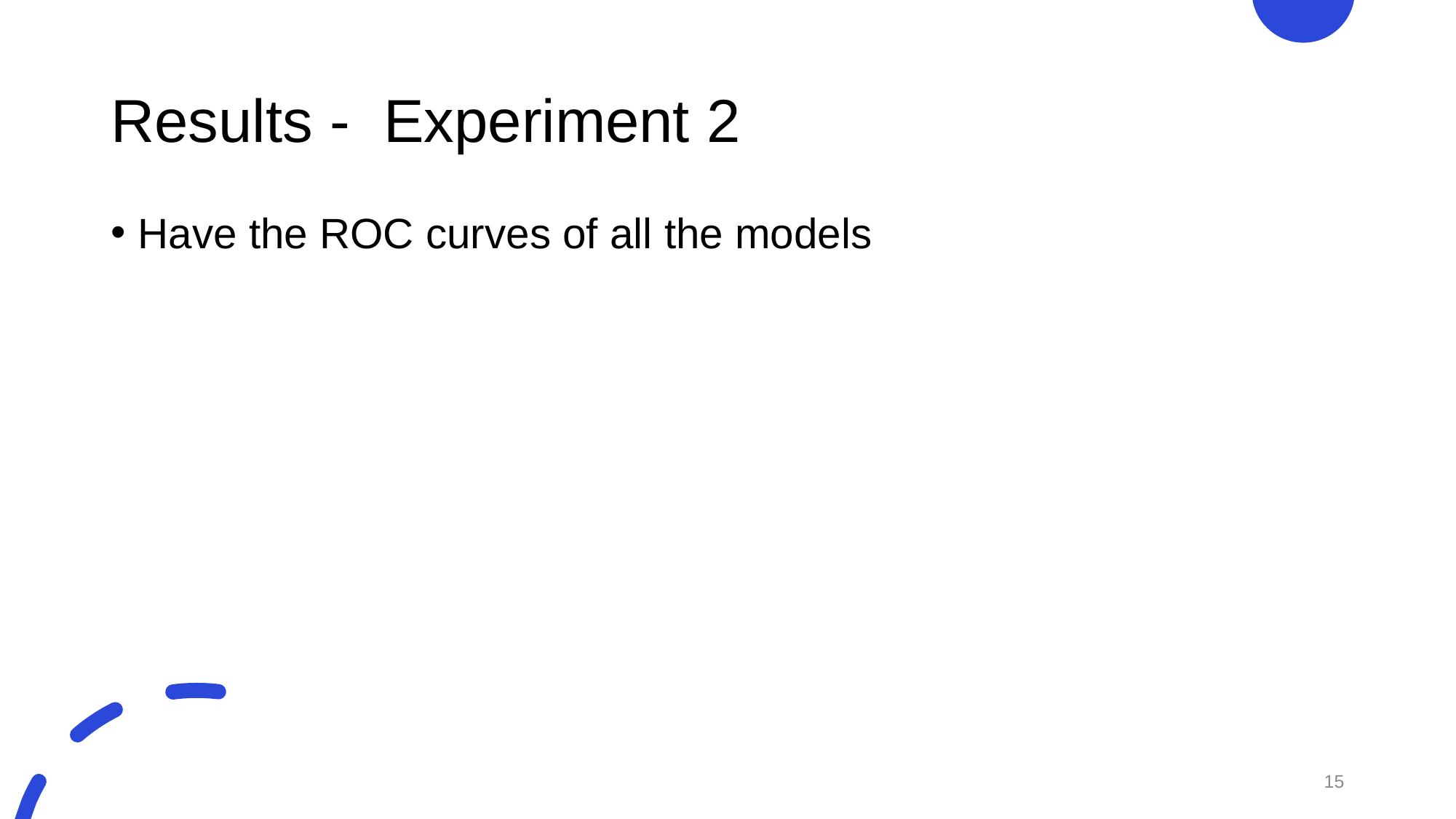

# Results -  Experiment 2
Have the ROC curves of all the models
15